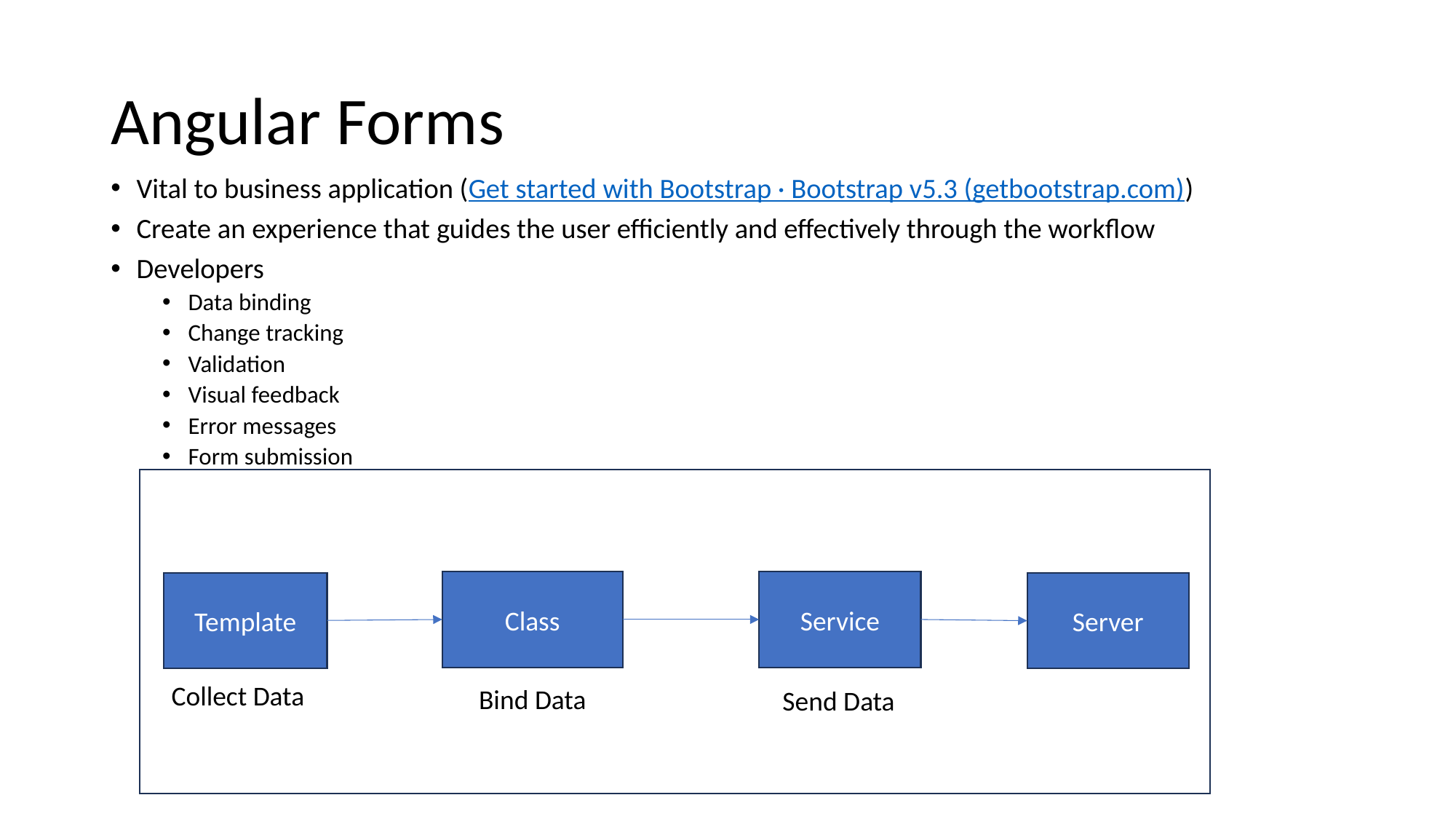

# Angular Forms
Vital to business application (Get started with Bootstrap · Bootstrap v5.3 (getbootstrap.com))
Create an experience that guides the user efficiently and effectively through the workflow
Developers
Data binding
Change tracking
Validation
Visual feedback
Error messages
Form submission

Class
Service
Template
Server
Collect Data
Bind Data
Send Data